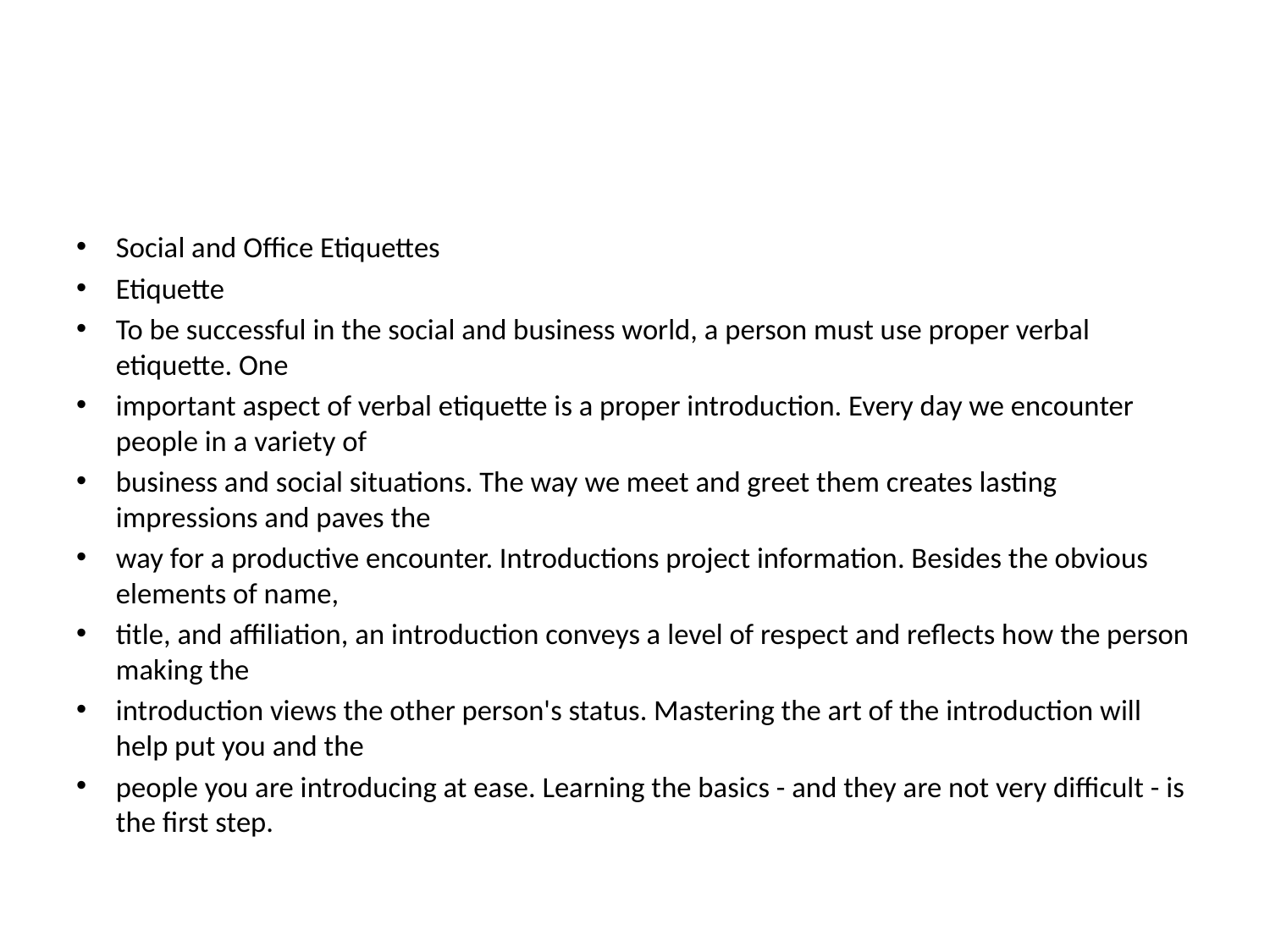

#
Social and Office Etiquettes
Etiquette
To be successful in the social and business world, a person must use proper verbal etiquette. One
important aspect of verbal etiquette is a proper introduction. Every day we encounter people in a variety of
business and social situations. The way we meet and greet them creates lasting impressions and paves the
way for a productive encounter. Introductions project information. Besides the obvious elements of name,
title, and affiliation, an introduction conveys a level of respect and reflects how the person making the
introduction views the other person's status. Mastering the art of the introduction will help put you and the
people you are introducing at ease. Learning the basics - and they are not very difficult - is the first step.